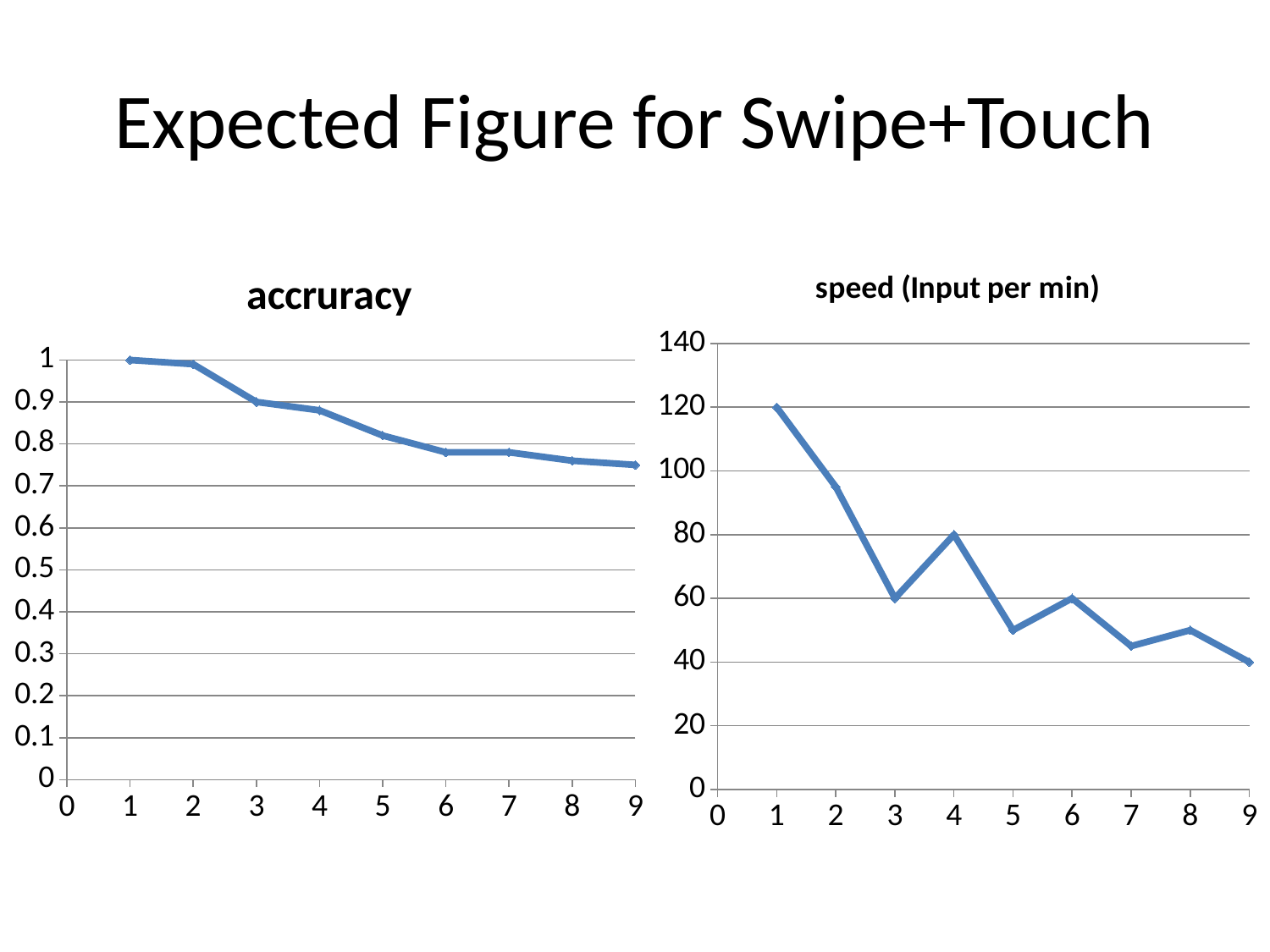

# Expected Figure for Swipe+Touch

### Chart:

| Category | accruracy |
|---|---|

### Chart:

| Category | speed (Input per min) |
|---|---|